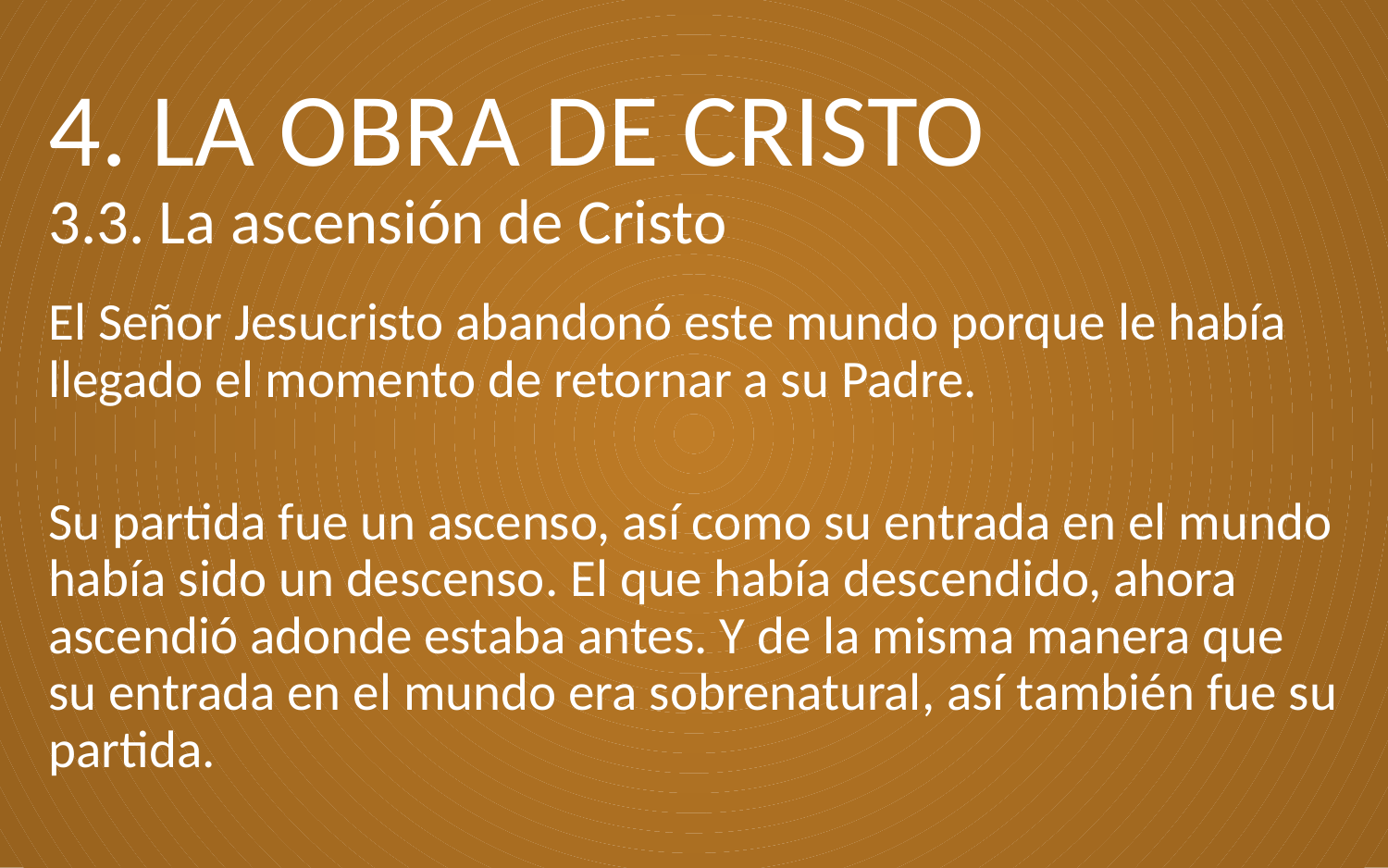

# 4. LA OBRA DE CRISTO 3.3. La ascensión de Cristo
El Señor Jesucristo abandonó este mundo porque le había llegado el momento de retornar a su Padre.

Su partida fue un ascenso, así como su entrada en el mundo había sido un descenso. El que había descendido, ahora ascendió adonde estaba antes. Y de la misma manera que su entrada en el mundo era sobrenatural, así también fue su partida.